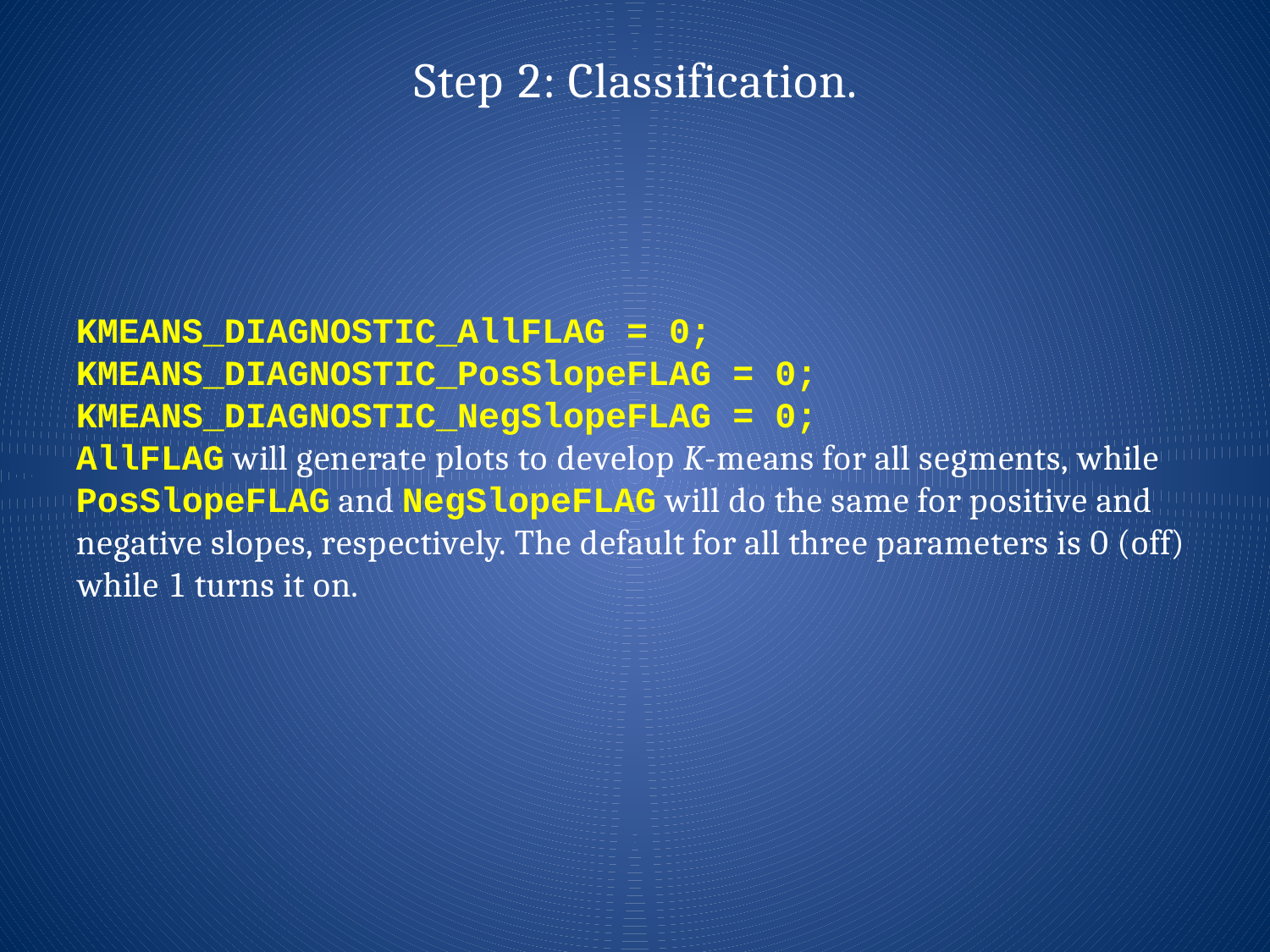

Step 2: Classification.
KMEANS_DIAGNOSTIC_AllFLAG = 0;
KMEANS_DIAGNOSTIC_PosSlopeFLAG = 0;
KMEANS_DIAGNOSTIC_NegSlopeFLAG = 0;
AllFLAG will generate plots to develop K-means for all segments, while PosSlopeFLAG and NegSlopeFLAG will do the same for positive and negative slopes, respectively. The default for all three parameters is 0 (off) while 1 turns it on.